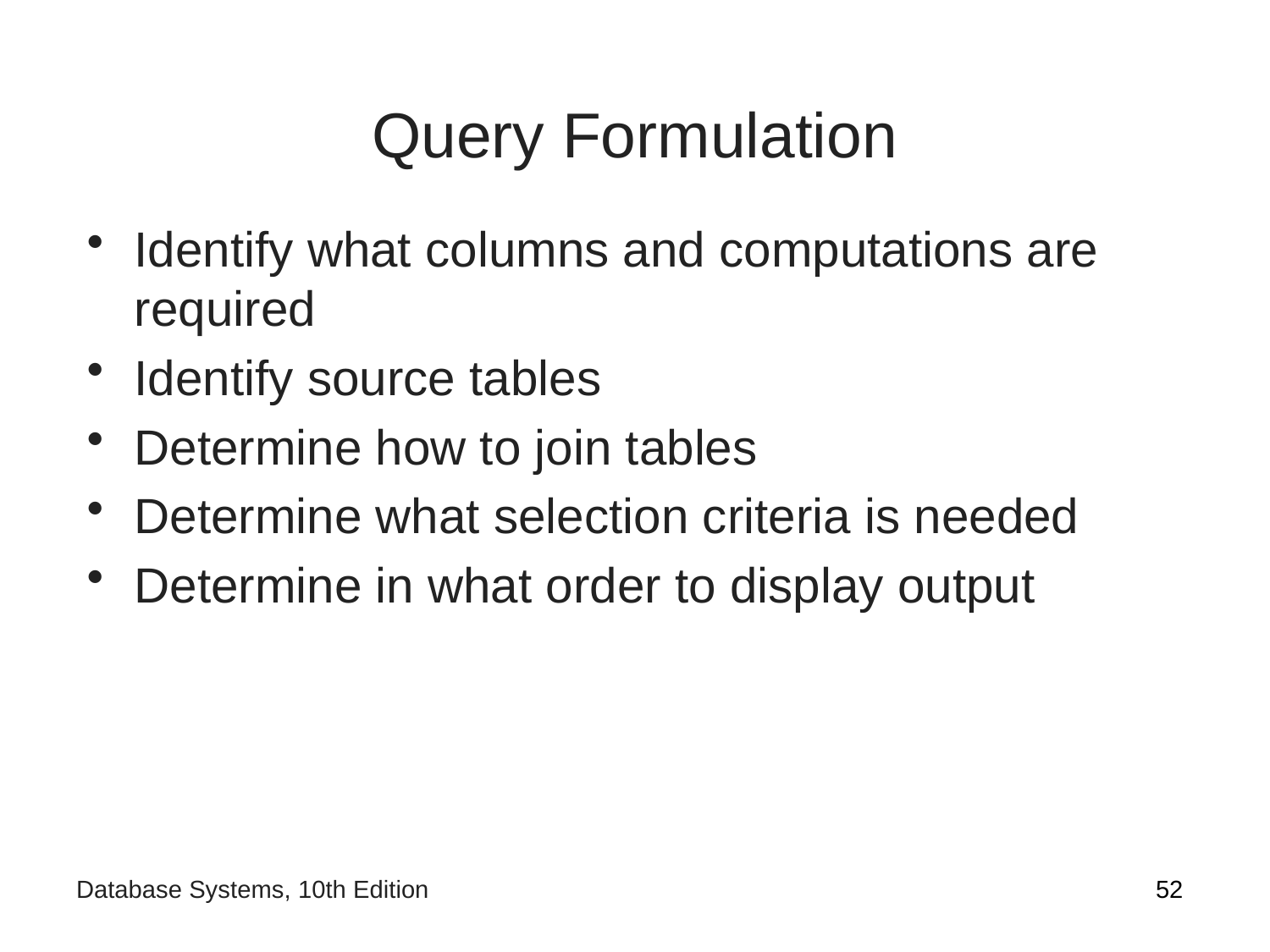

# Query Formulation
Identify what columns and computations are required
Identify source tables
Determine how to join tables
Determine what selection criteria is needed
Determine in what order to display output
52
Database Systems, 10th Edition